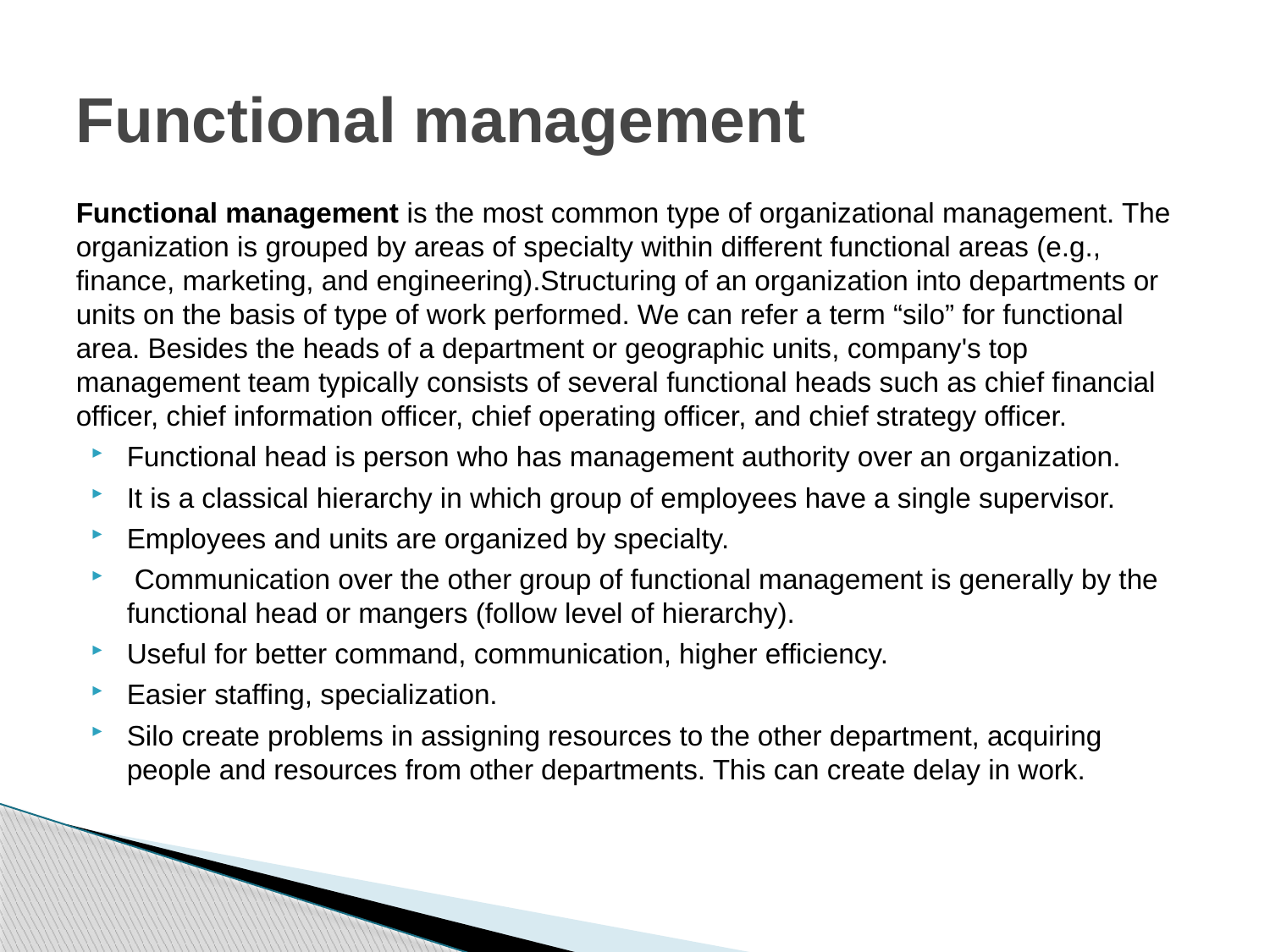

# Functional management

Functional management is the most common type of organizational management. The organization is grouped by areas of specialty within different functional areas (e.g., finance, marketing, and engineering).Structuring of an organization into departments or units on the basis of type of work performed. We can refer a term “silo” for functional area. Besides the heads of a department or geographic units, company's top management team typically consists of several functional heads such as chief financial officer, chief information officer, chief operating officer, and chief strategy officer.
Functional head is person who has management authority over an organization.
It is a classical hierarchy in which group of employees have a single supervisor.
Employees and units are organized by specialty.
 Communication over the other group of functional management is generally by the functional head or mangers (follow level of hierarchy).
Useful for better command, communication, higher efficiency.
Easier staffing, specialization.
Silo create problems in assigning resources to the other department, acquiring people and resources from other departments. This can create delay in work.